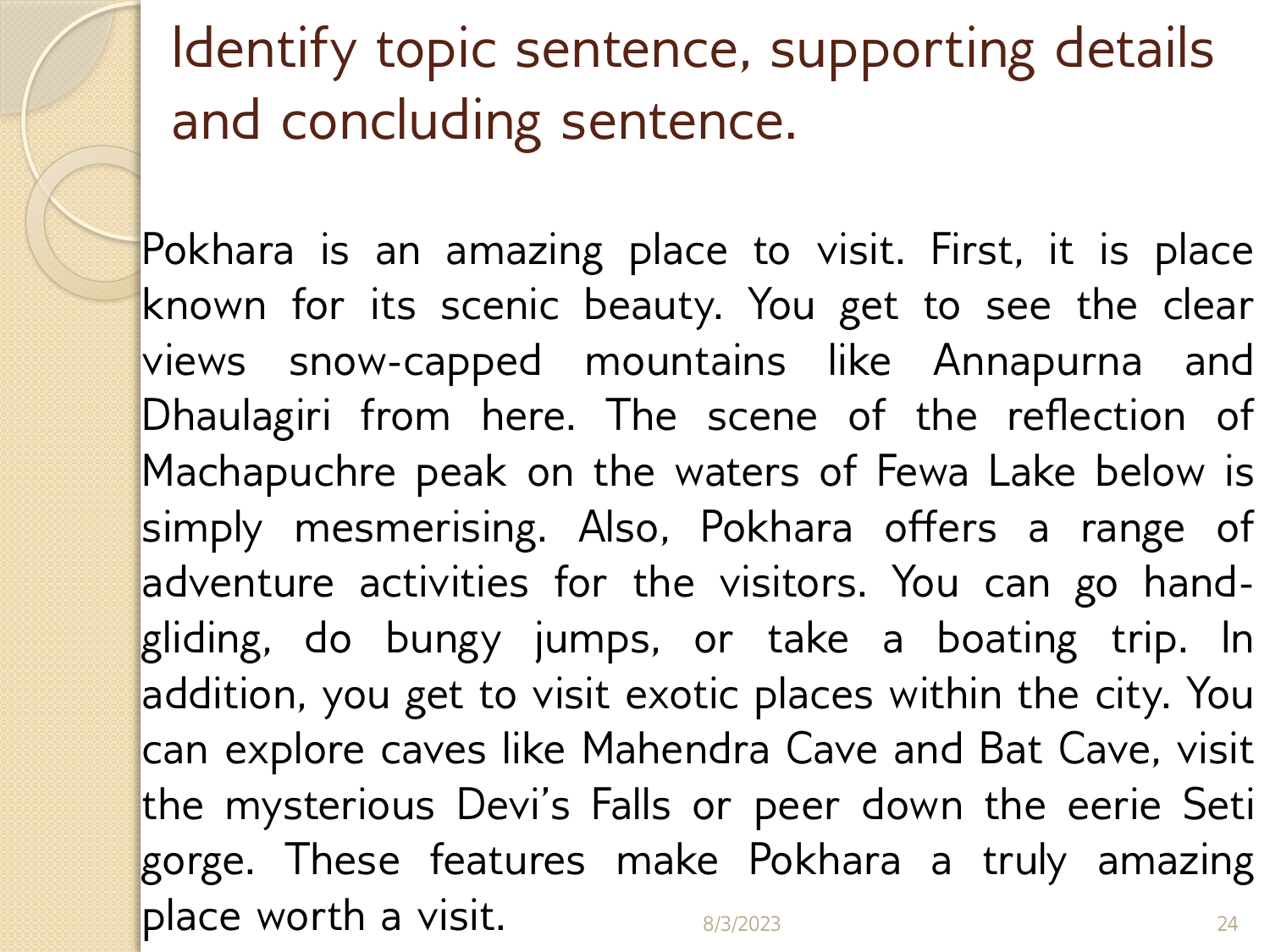

# Identify topic sentence, supporting details and concluding sentence.
	Pokhara is an amazing place to visit. First, it is place known for its scenic beauty. You get to see the clear views snow-capped mountains like Annapurna and Dhaulagiri from here. The scene of the reflection of Machapuchre peak on the waters of Fewa Lake below is simply mesmerising. Also, Pokhara offers a range of adventure activities for the visitors. You can go hand-gliding, do bungy jumps, or take a boating trip. In addition, you get to visit exotic places within the city. You can explore caves like Mahendra Cave and Bat Cave, visit the mysterious Devi’s Falls or peer down the eerie Seti gorge. These features make Pokhara a truly amazing place worth a visit.

8/3/2023
24